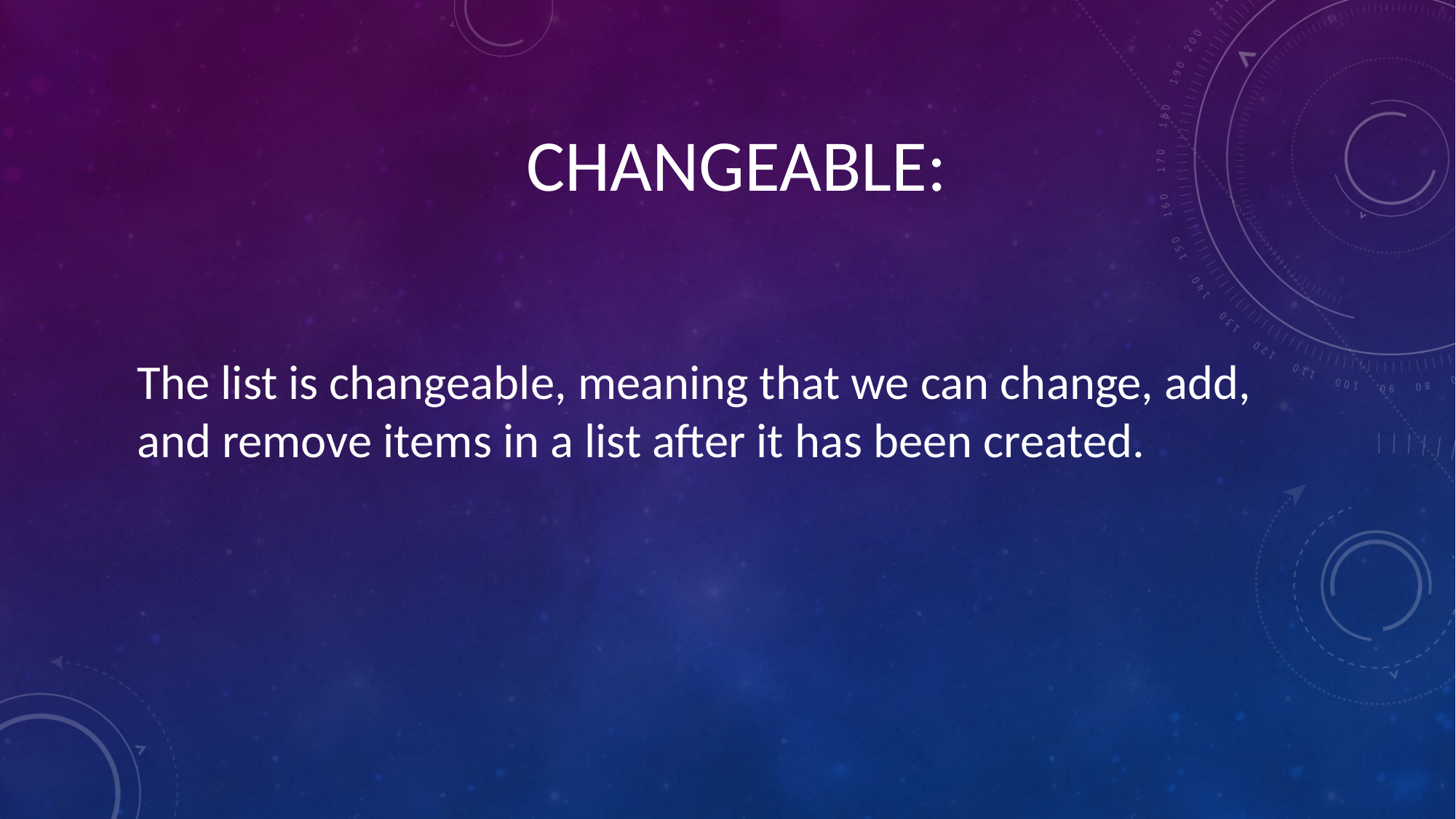

# Changeable:
The list is changeable, meaning that we can change, add, and remove items in a list after it has been created.